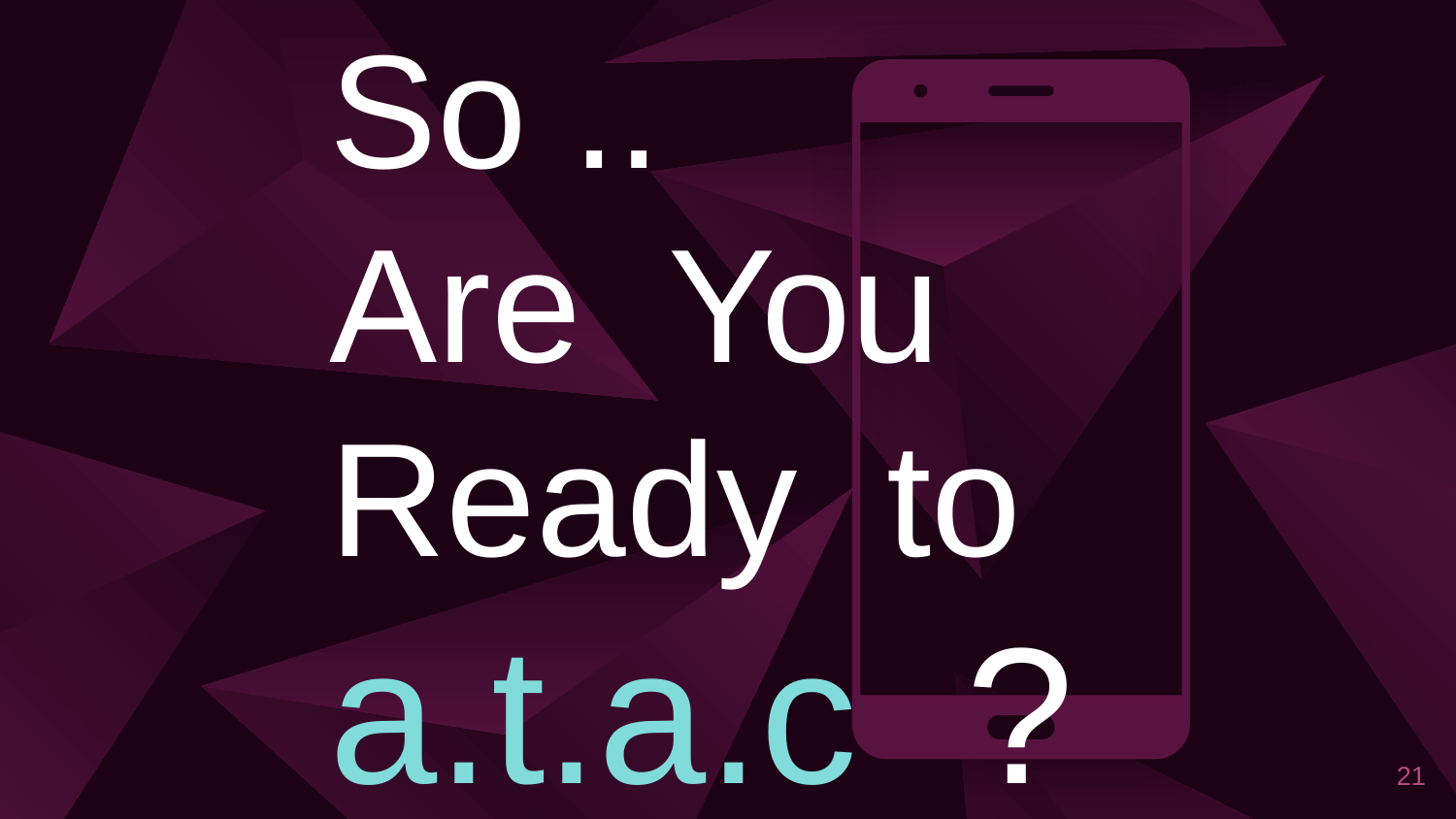

So ..
Are  You
Ready  to
a.t.a.c  ?

21